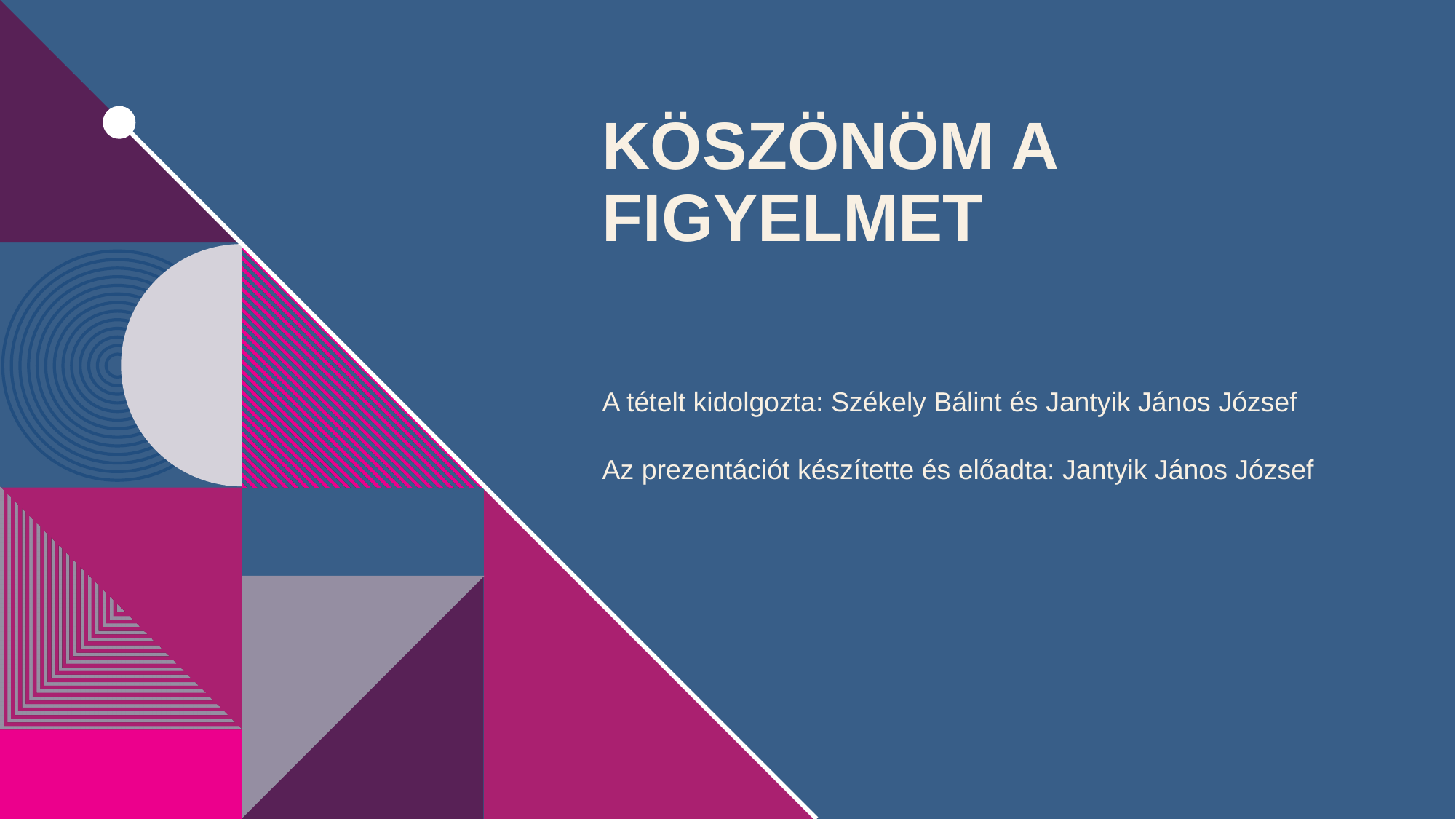

# Köszönöm a figyelmet
A tételt kidolgozta: Székely Bálint és Jantyik János József
Az prezentációt készítette és előadta: Jantyik János József